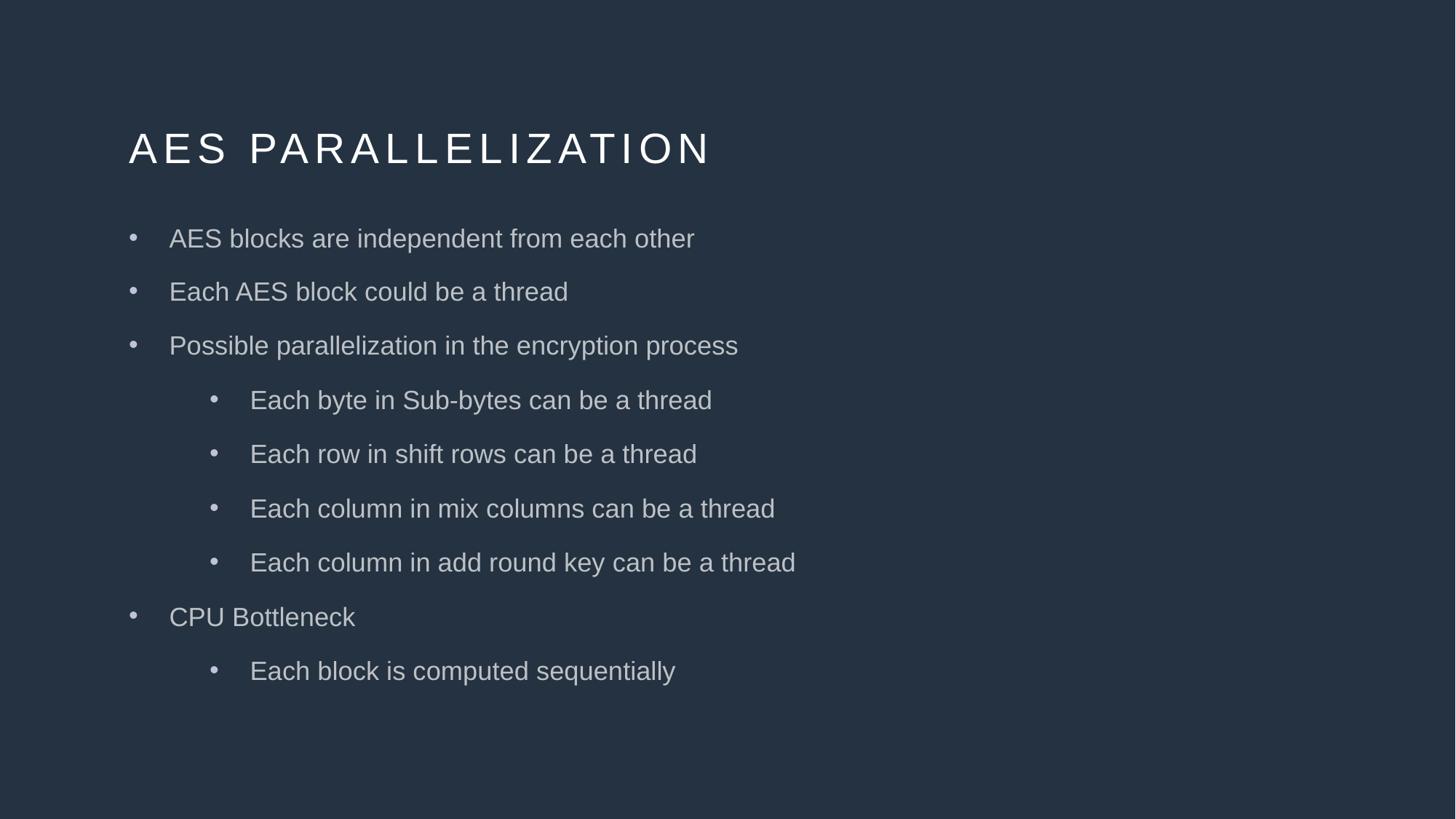

# AES Parallelization
AES blocks are independent from each other
Each AES block could be a thread
Possible parallelization in the encryption process
Each byte in Sub-bytes can be a thread
Each row in shift rows can be a thread
Each column in mix columns can be a thread
Each column in add round key can be a thread
CPU Bottleneck
Each block is computed sequentially